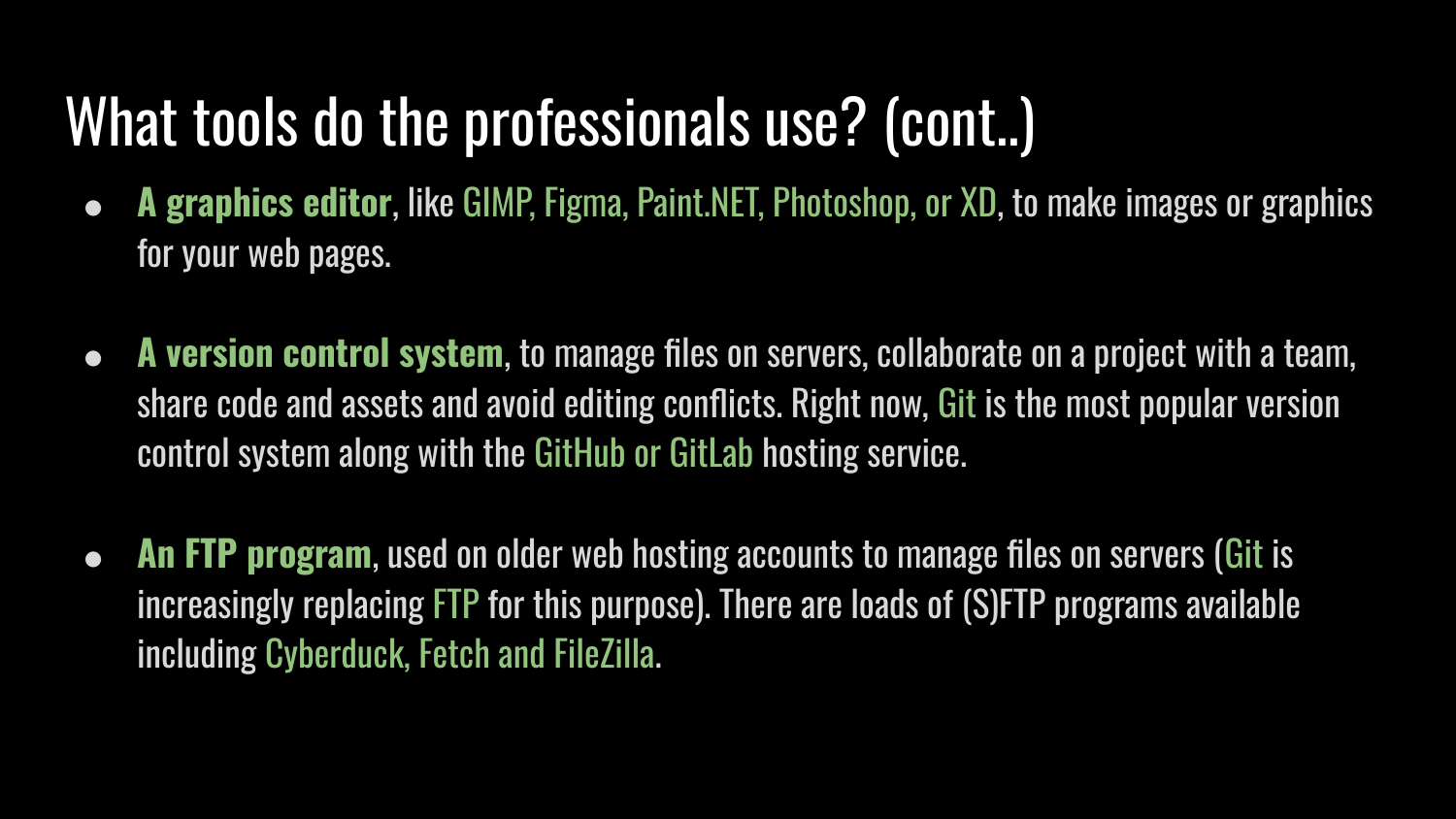

# What tools do the professionals use? (cont..)
A graphics editor, like GIMP, Figma, Paint.NET, Photoshop, or XD, to make images or graphics for your web pages.

A version control system, to manage files on servers, collaborate on a project with a team, share code and assets and avoid editing conflicts. Right now, Git is the most popular version control system along with the GitHub or GitLab hosting service.

An FTP program, used on older web hosting accounts to manage files on servers (Git is increasingly replacing FTP for this purpose). There are loads of (S)FTP programs available including Cyberduck, Fetch and FileZilla.